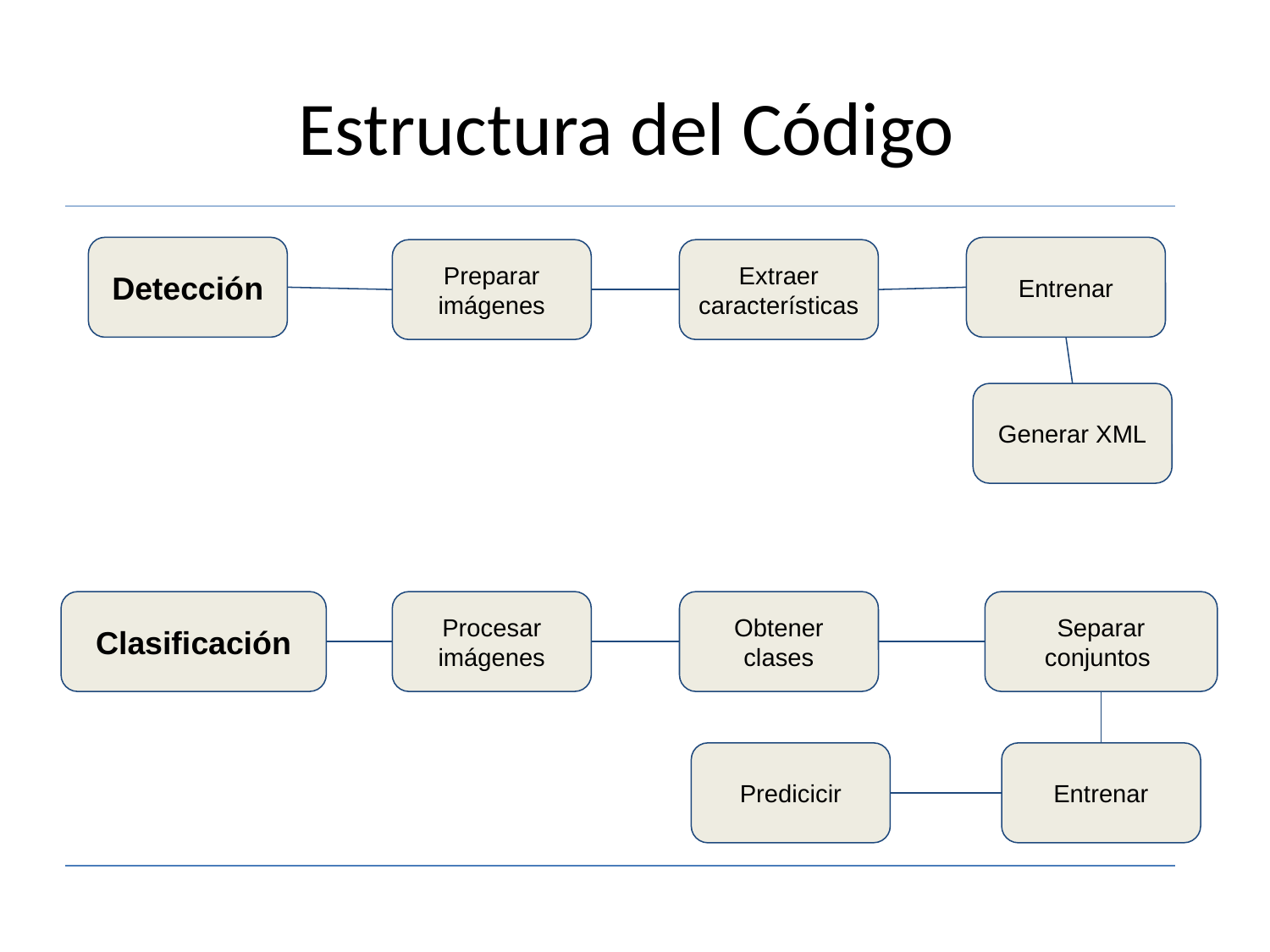

Estructura del Código
Detección
Entrenar
Preparar imágenes
Extraer características
Generar XML
Clasificación
Procesar imágenes
Obtener clases
Separar conjuntos
Predicicir
Entrenar